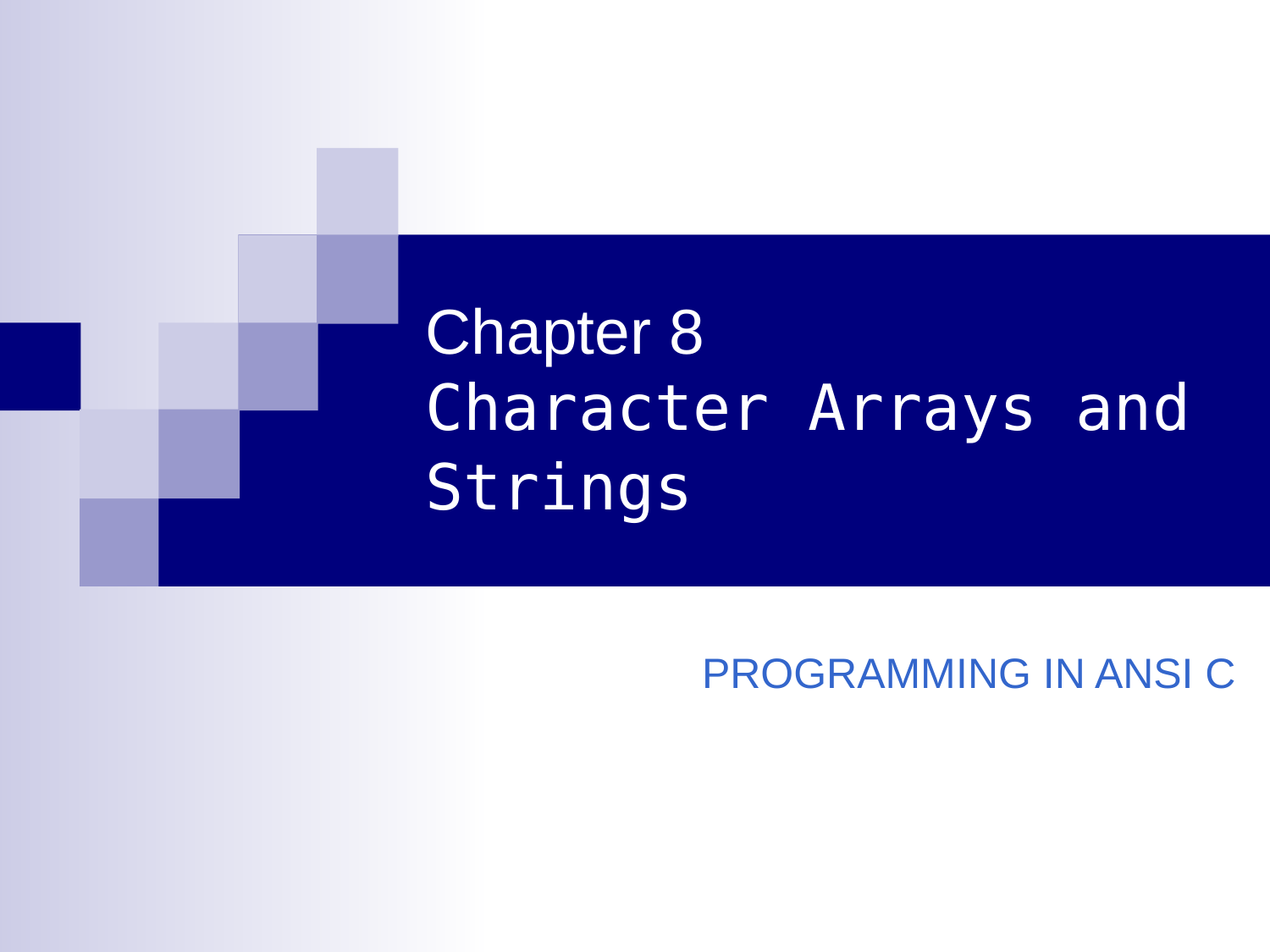

# Chapter 8 Character Arrays and Strings
PROGRAMMING IN ANSI C